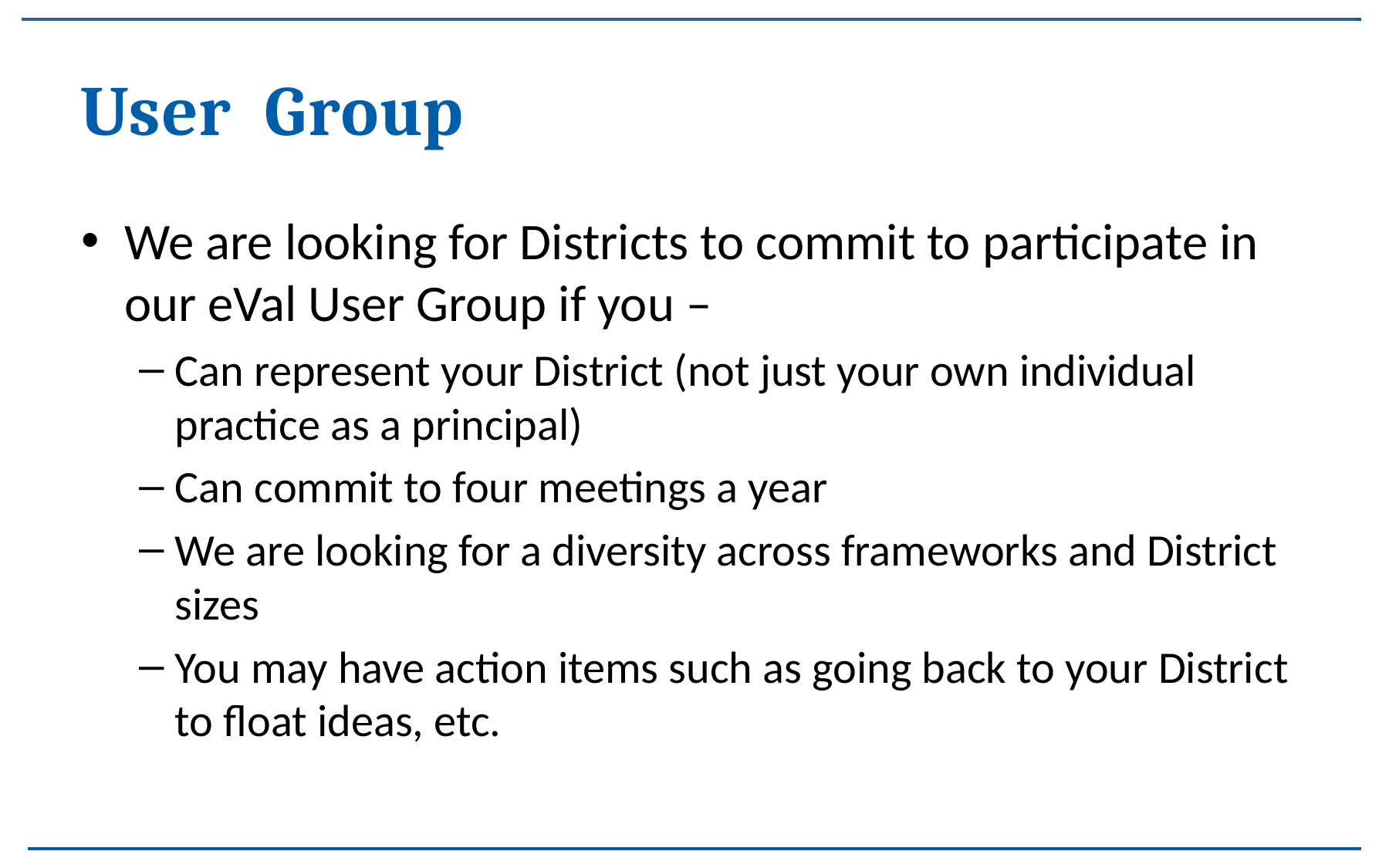

# User  Group
We are looking for Districts to commit to participate in our eVal User Group if you –
Can represent your District (not just your own individual practice as a principal)
Can commit to four meetings a year
We are looking for a diversity across frameworks and District sizes
You may have action items such as going back to your District to float ideas, etc.